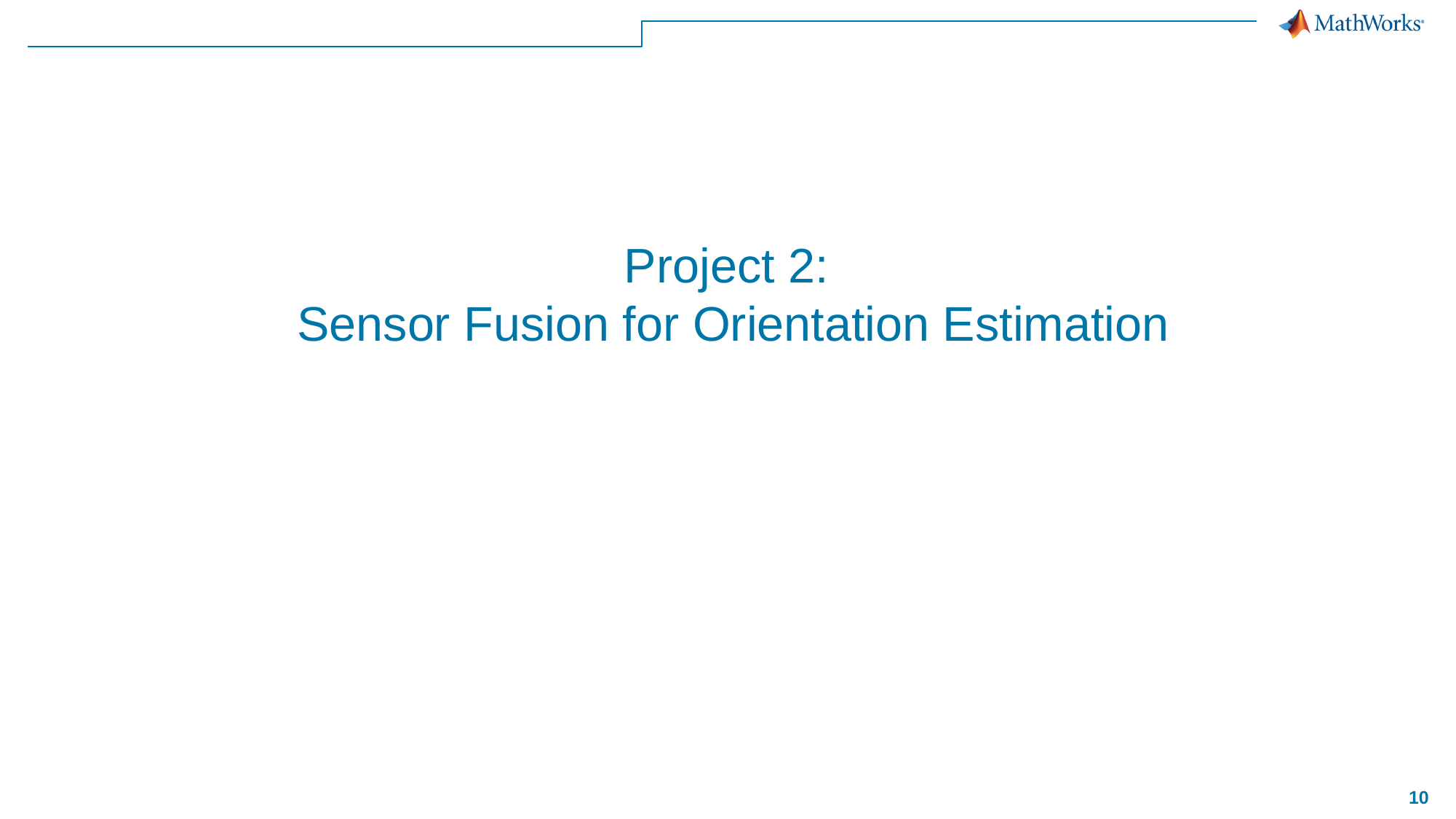

# Project 2: Sensor Fusion for Orientation Estimation